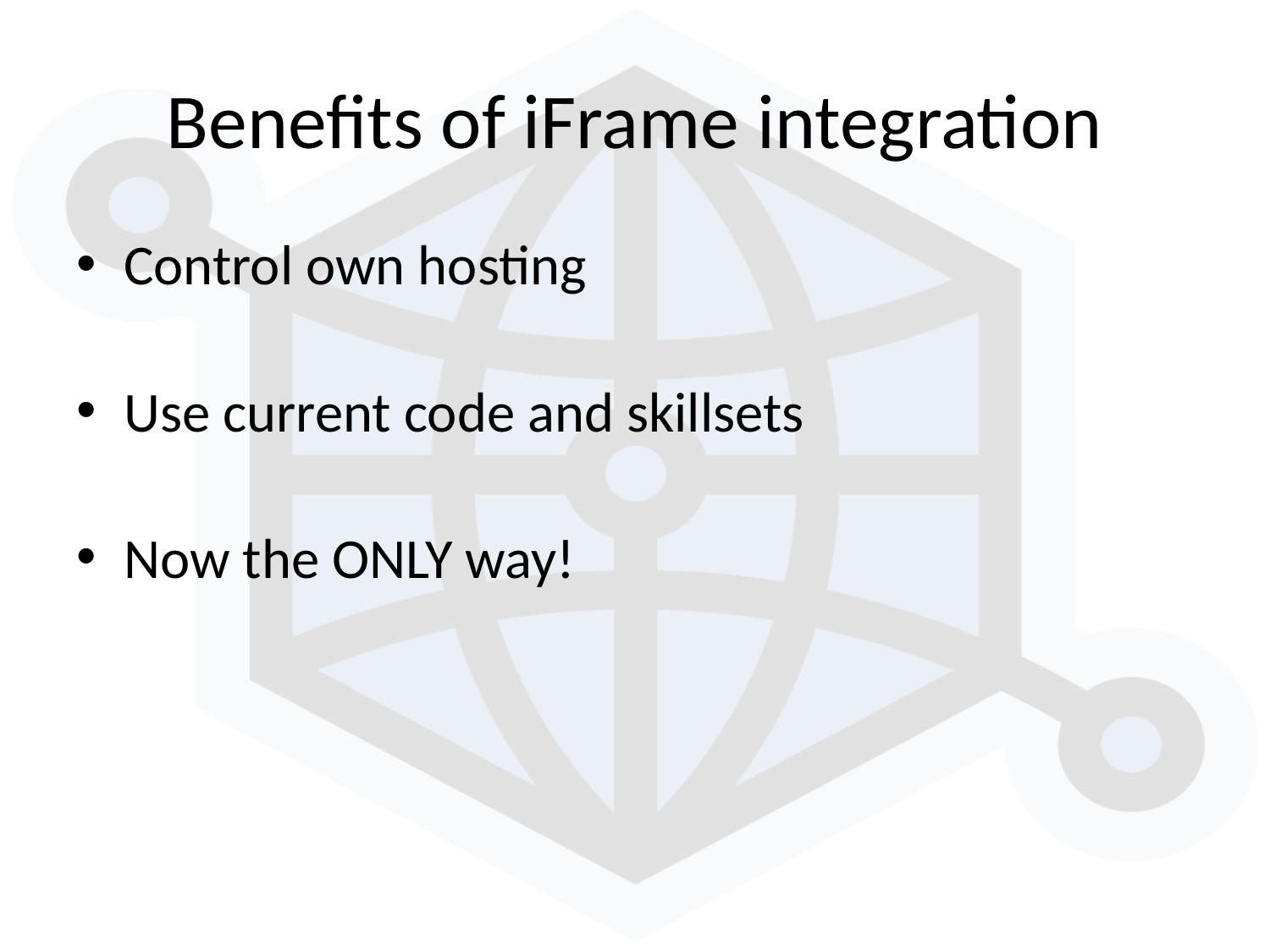

# Benefits of iFrame integration
Control own hosting
Use current code and skillsets
Now the ONLY way!